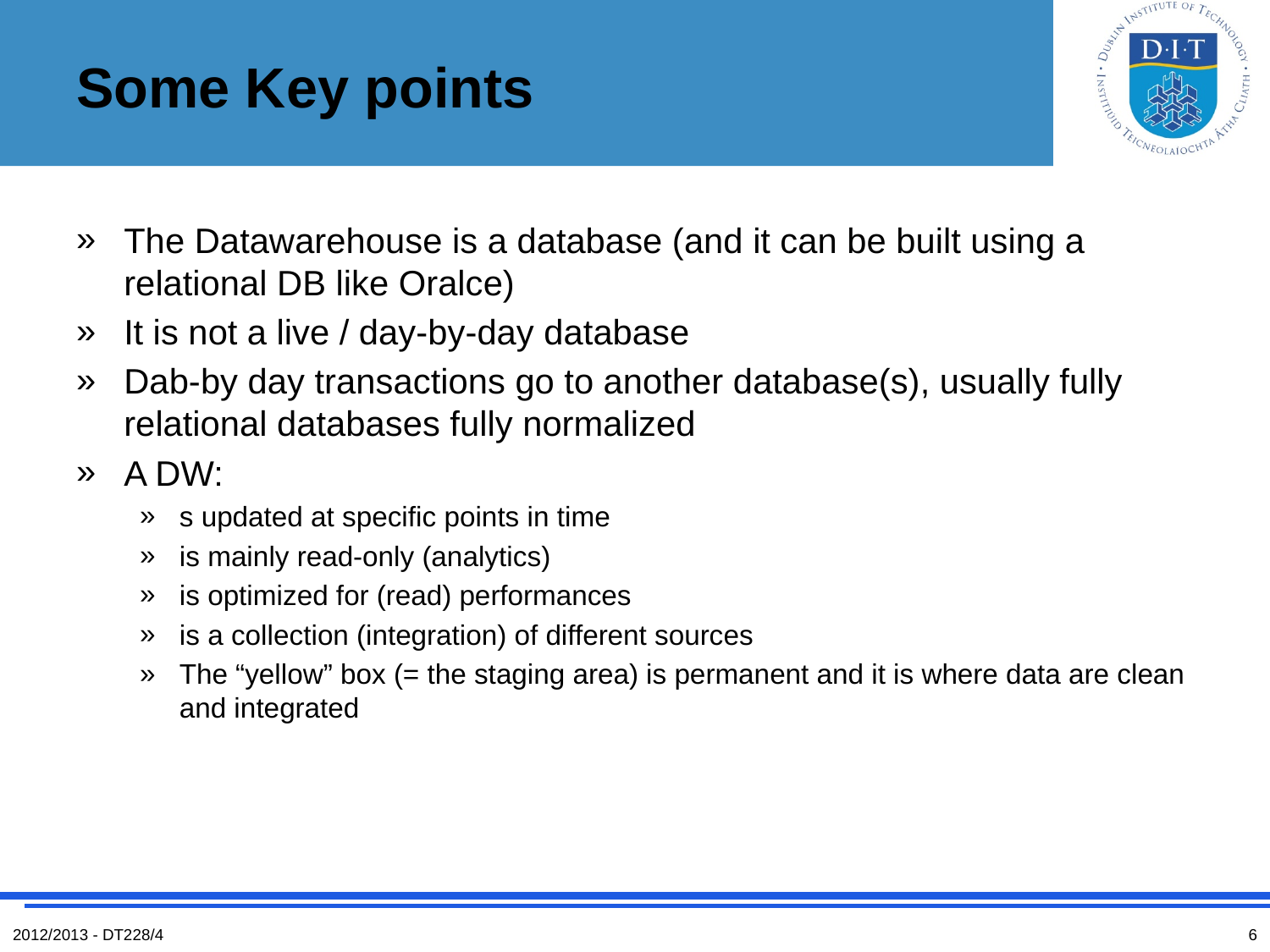

# Some Key points
The Datawarehouse is a database (and it can be built using a relational DB like Oralce)
It is not a live / day-by-day database
Dab-by day transactions go to another database(s), usually fully relational databases fully normalized
A DW:
s updated at specific points in time
is mainly read-only (analytics)
is optimized for (read) performances
is a collection (integration) of different sources
The “yellow” box (= the staging area) is permanent and it is where data are clean and integrated

2012/2013 - DT228/4
6